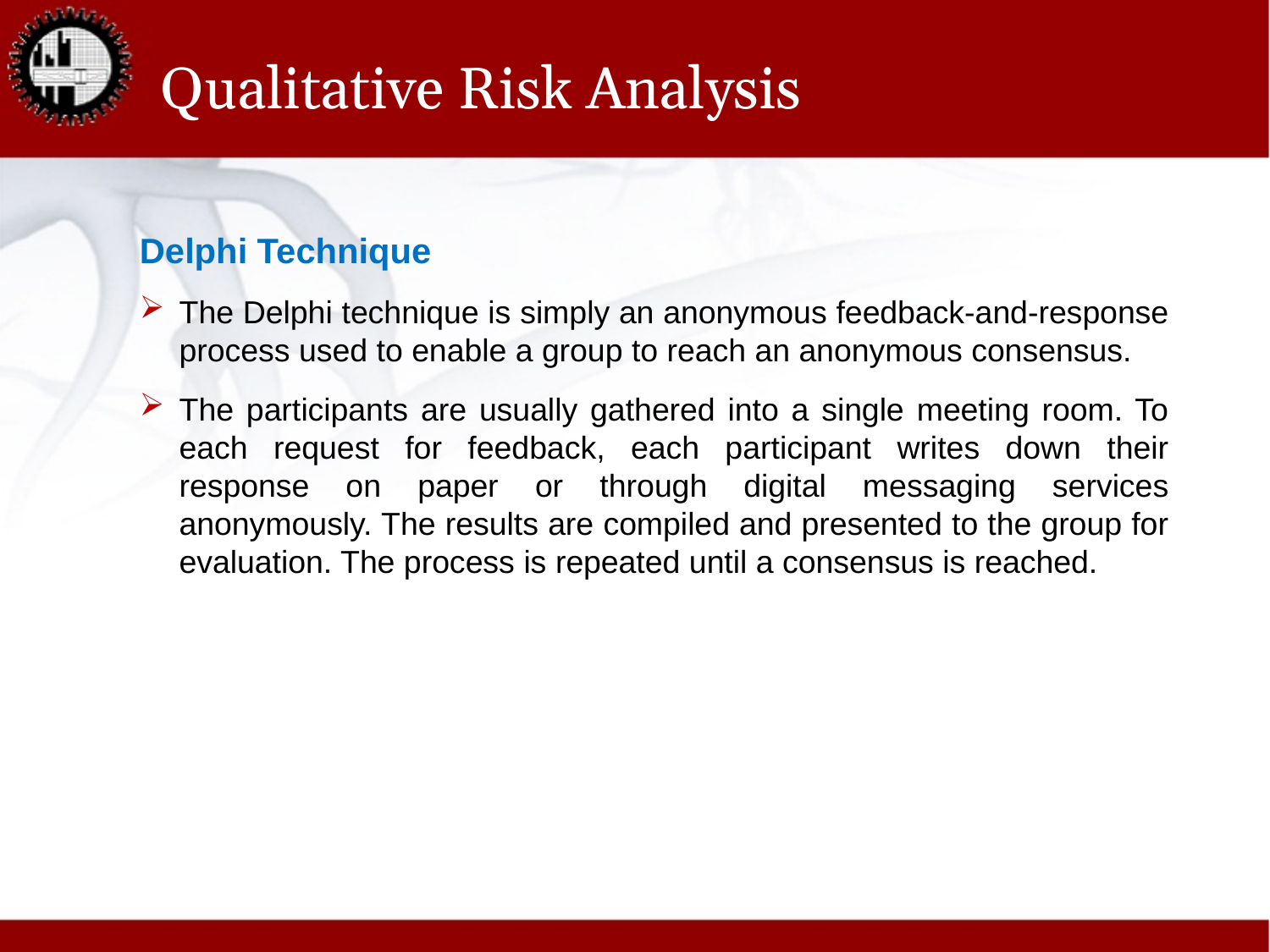

# Qualitative Risk Analysis
Delphi Technique
The Delphi technique is simply an anonymous feedback-and-response process used to enable a group to reach an anonymous consensus.
The participants are usually gathered into a single meeting room. To each request for feedback, each participant writes down their response on paper or through digital messaging services anonymously. The results are compiled and presented to the group for evaluation. The process is repeated until a consensus is reached.